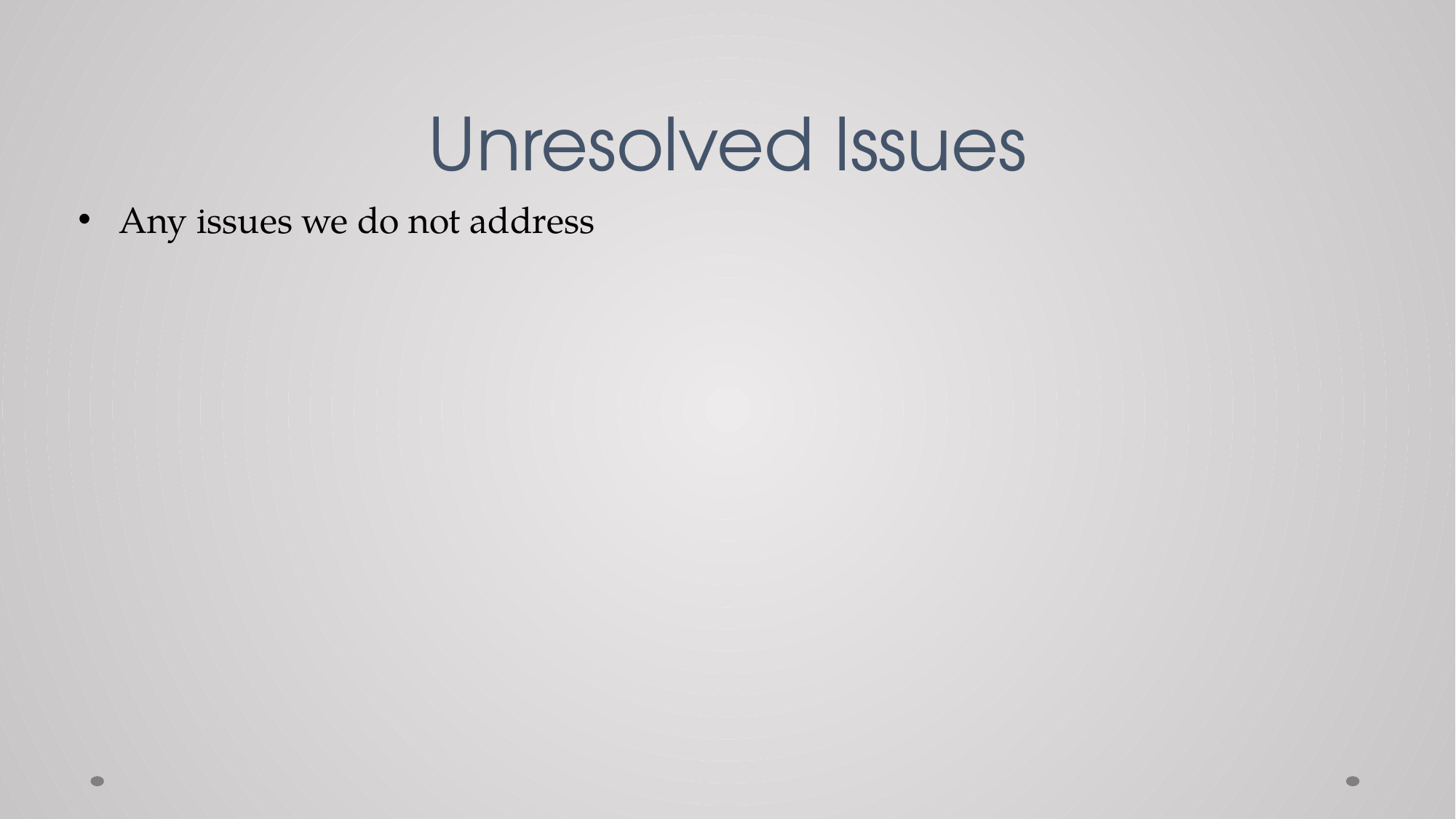

# Unresolved Issues
Any issues we do not address